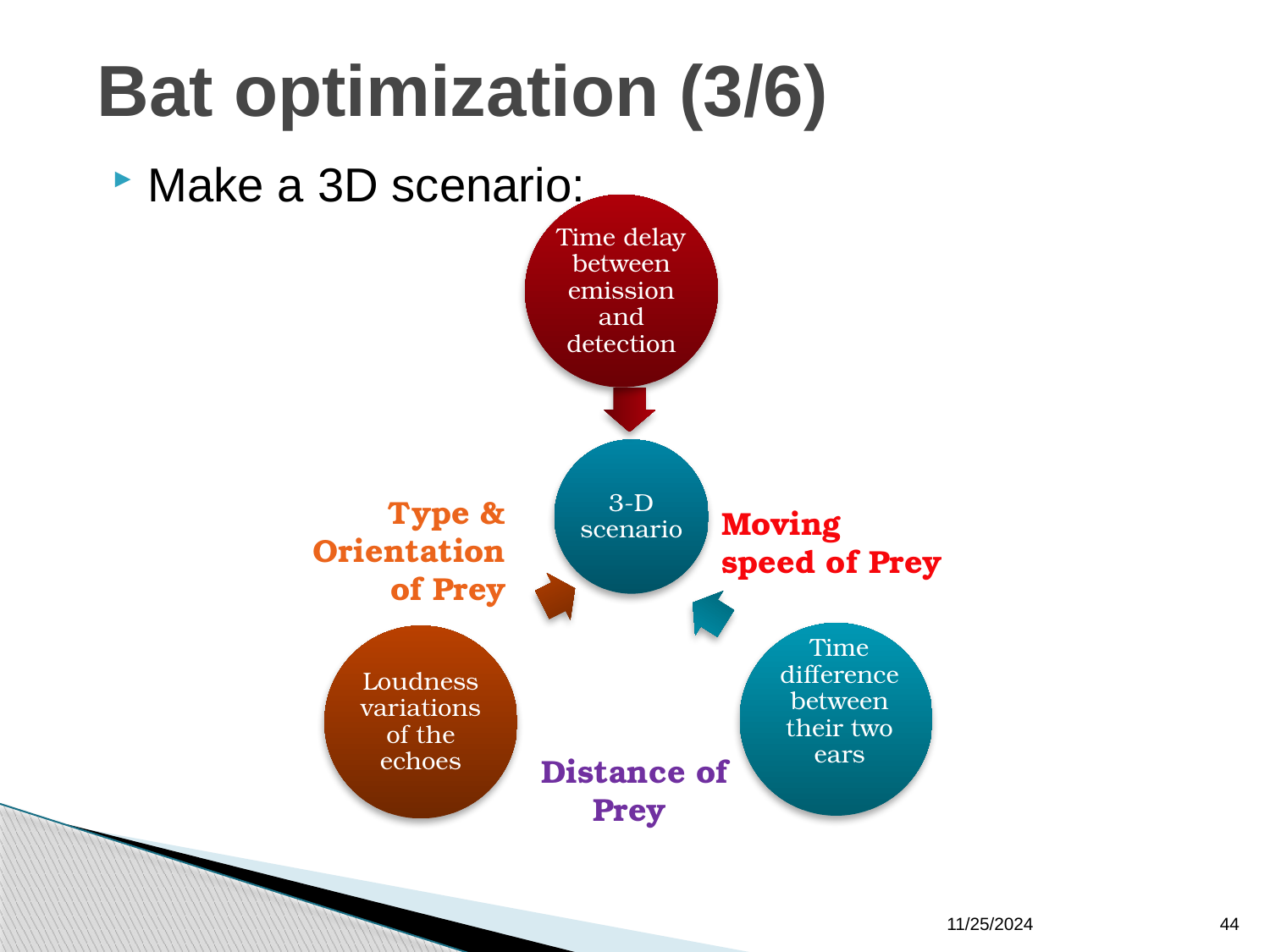

# Bat optimization (3/6)
Make a 3D scenario:

Time delay between emission and detection

3-D scenario
Type & Orientation of Prey
Moving
speed of Prey

Time difference between their two ears

Loudness variations of the echoes
 Distance of Prey
11/25/2024
44